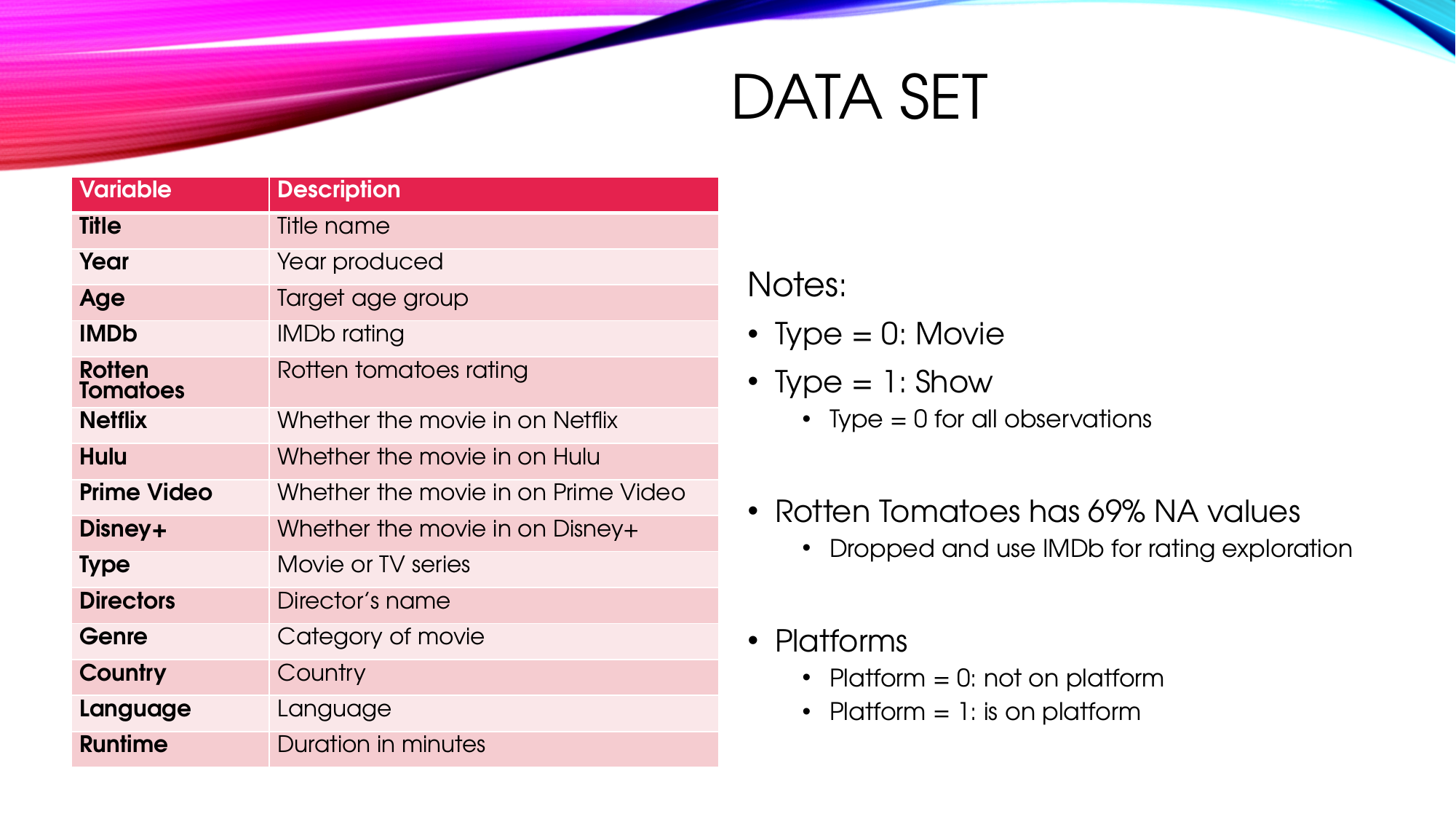

# Data set
| Variable | Description |
| --- | --- |
| Title | Title name |
| Year | Year produced |
| Age | Target age group |
| IMDb | IMDb rating |
| Rotten Tomatoes | Rotten tomatoes rating |
| Netflix | Whether the movie in on Netflix |
| Hulu | Whether the movie in on Hulu |
| Prime Video | Whether the movie in on Prime Video |
| Disney+ | Whether the movie in on Disney+ |
| Type | Movie or TV series |
| Directors | Director’s name |
| Genre | Category of movie |
| Country | Country |
| Language | Language |
| Runtime | Duration in minutes |
Notes:
Type = 0: Movie
Type = 1: Show
Type = 0 for all observations

Rotten Tomatoes has 69% NA values
Dropped and use IMDb for rating exploration

Platforms
Platform = 0: not on platform
Platform = 1: is on platform